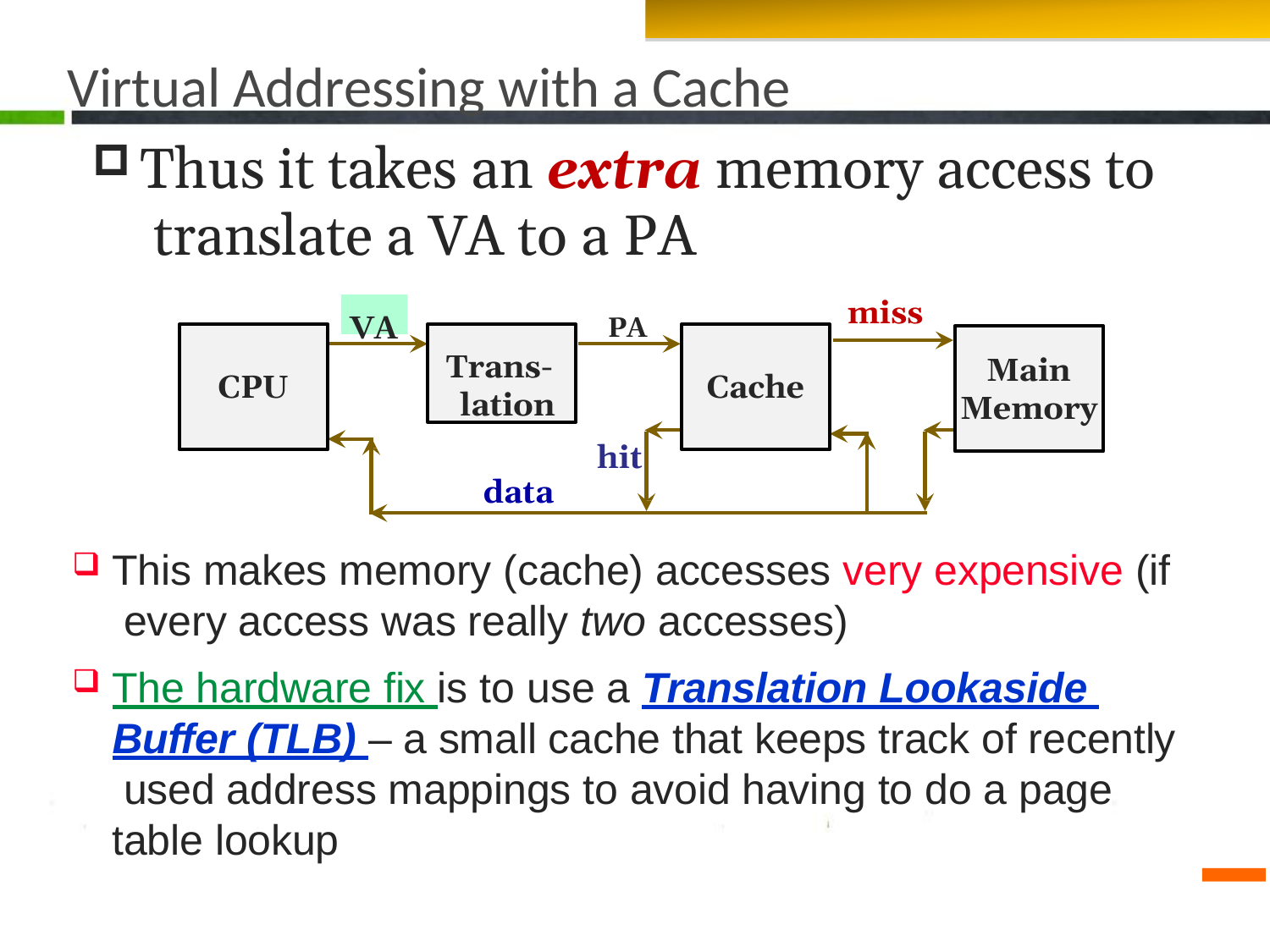

Memory Hierarchy Design

# Virtual Addressing with a Cache
Thus it takes an extra memory access to  translate a VA to a PA
VA	PA
miss

Trans-  lation

Main  Memory
CPU
Cache

hit

data

This makes memory (cache) accesses very expensive (if  every access was really two accesses)
The hardware fix is to use a Translation Lookaside  Buffer (TLB) – a small cache that keeps track of recently  used address mappings to avoid having to do a page  table lookup